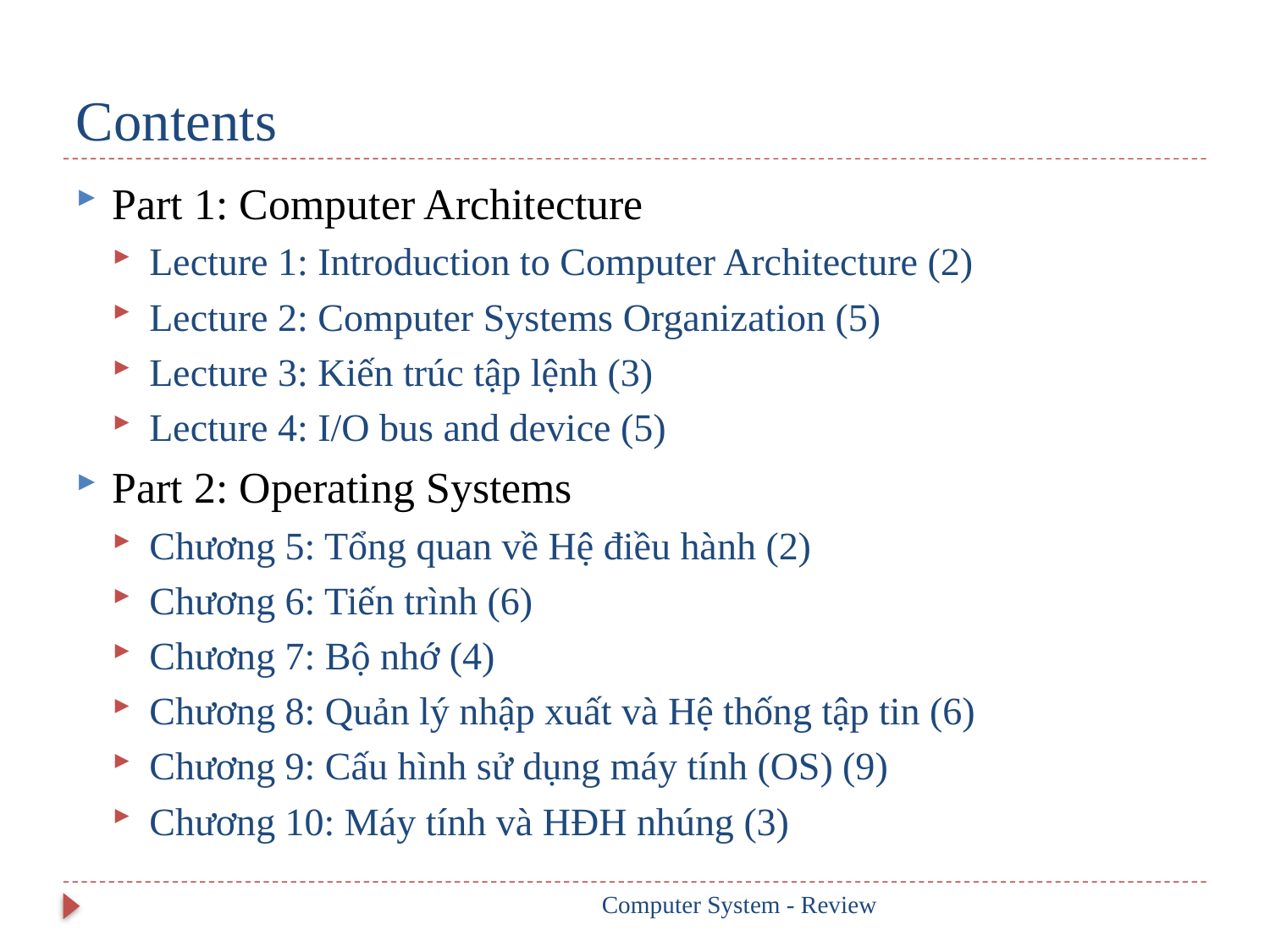

# Contents
Part 1: Computer Architecture
Lecture 1: Introduction to Computer Architecture (2)
Lecture 2: Computer Systems Organization (5)
Lecture 3: Kiến trúc tập lệnh (3)
Lecture 4: I/O bus and device (5)
Part 2: Operating Systems
Chương 5: Tổng quan về Hệ điều hành (2)
Chương 6: Tiến trình (6)
Chương 7: Bộ nhớ (4)
Chương 8: Quản lý nhập xuất và Hệ thống tập tin (6)
Chương 9: Cấu hình sử dụng máy tính (OS) (9)
Chương 10: Máy tính và HĐH nhúng (3)
Computer System - Review